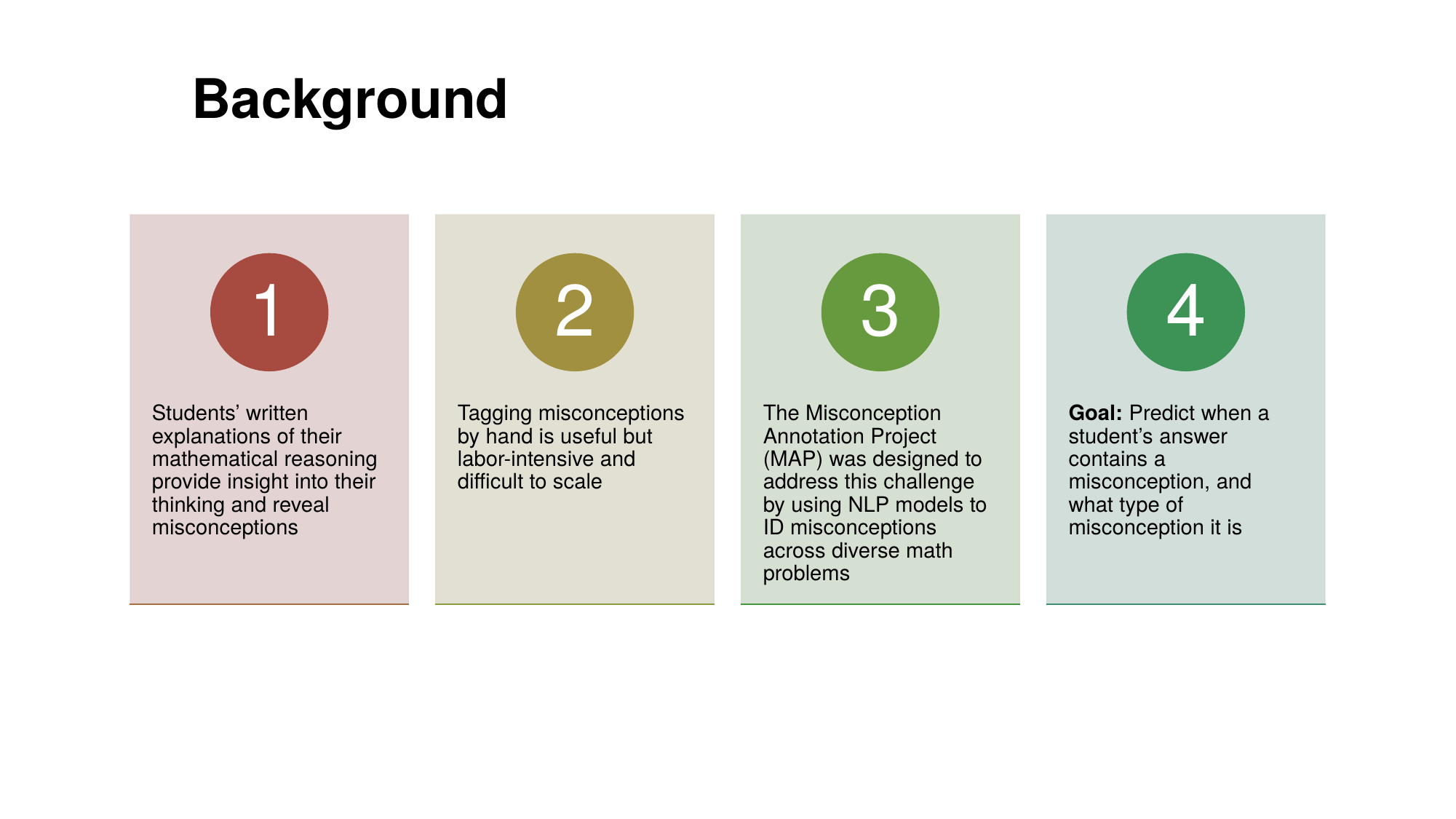

# Background
Students’ written explanations of their mathematical reasoning provide insight into their thinking and reveal misconceptions
1
Tagging misconceptions by hand is useful but labor-intensive and difficult to scale
2
The Misconception Annotation Project (MAP) was designed to address this challenge by using NLP models to ID misconceptions across diverse math problems
3
Goal: Predict when a student’s answer contains a misconception, and what type of misconception it is
4